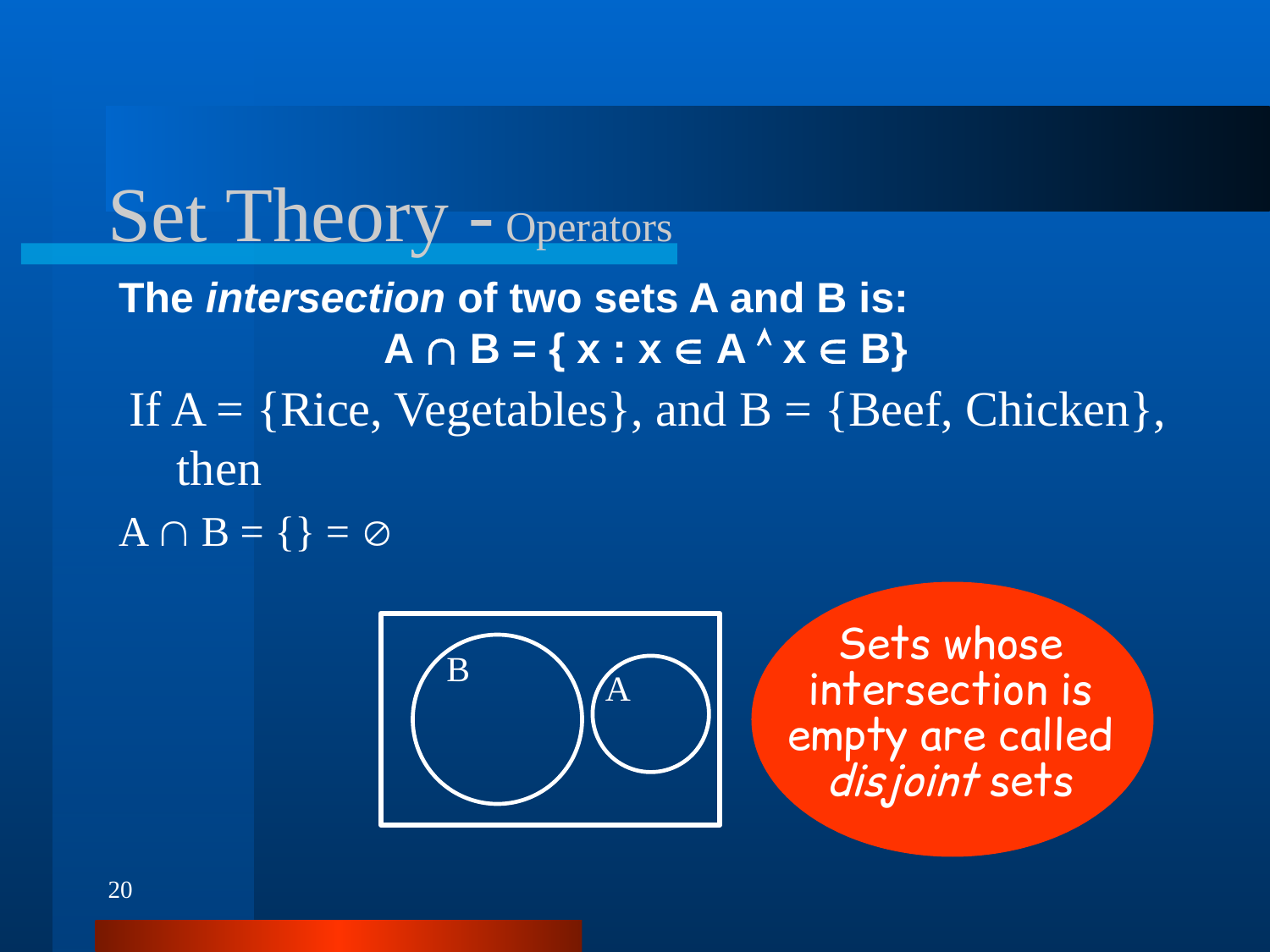

# Set Theory - Operators
The intersection of two sets A and B is:
A ∩ B = { x : x ∈ A ∧ x ∈ B}
If A = {Rice, Vegetables}, and B = {Beef, Chicken}, then
A ∩ B = {} = ∅

Sets whose intersection is empty are called disjoint sets

B

A
20